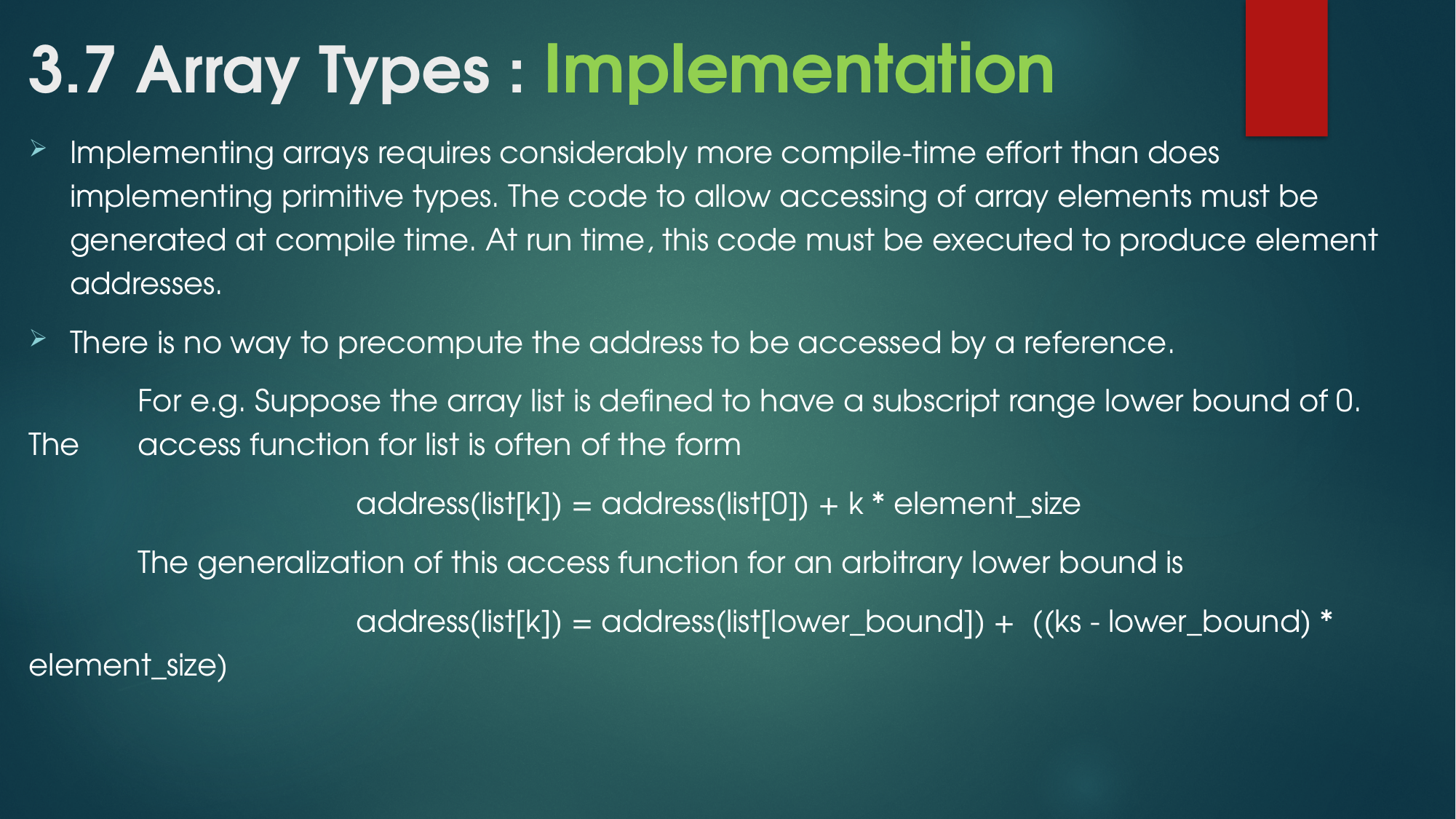

# 3.7 Array Types : Implementation
Implementing arrays requires considerably more compile-time effort than does  implementing primitive types. The code to allow accessing of array elements must be generated at compile time. At run time, this code must be executed to produce element addresses.
There is no way to precompute the address to be accessed by a reference.
	For e.g. Suppose the array list is defined to have a subscript range lower bound of 0. The 	access function for list is often of the form
			address(list[k]) = address(list[0]) + k * element_size
	The generalization of this access function for an arbitrary lower bound is
			address(list[k]) = address(list[lower_bound]) +  ((ks - lower_bound) * element_size)